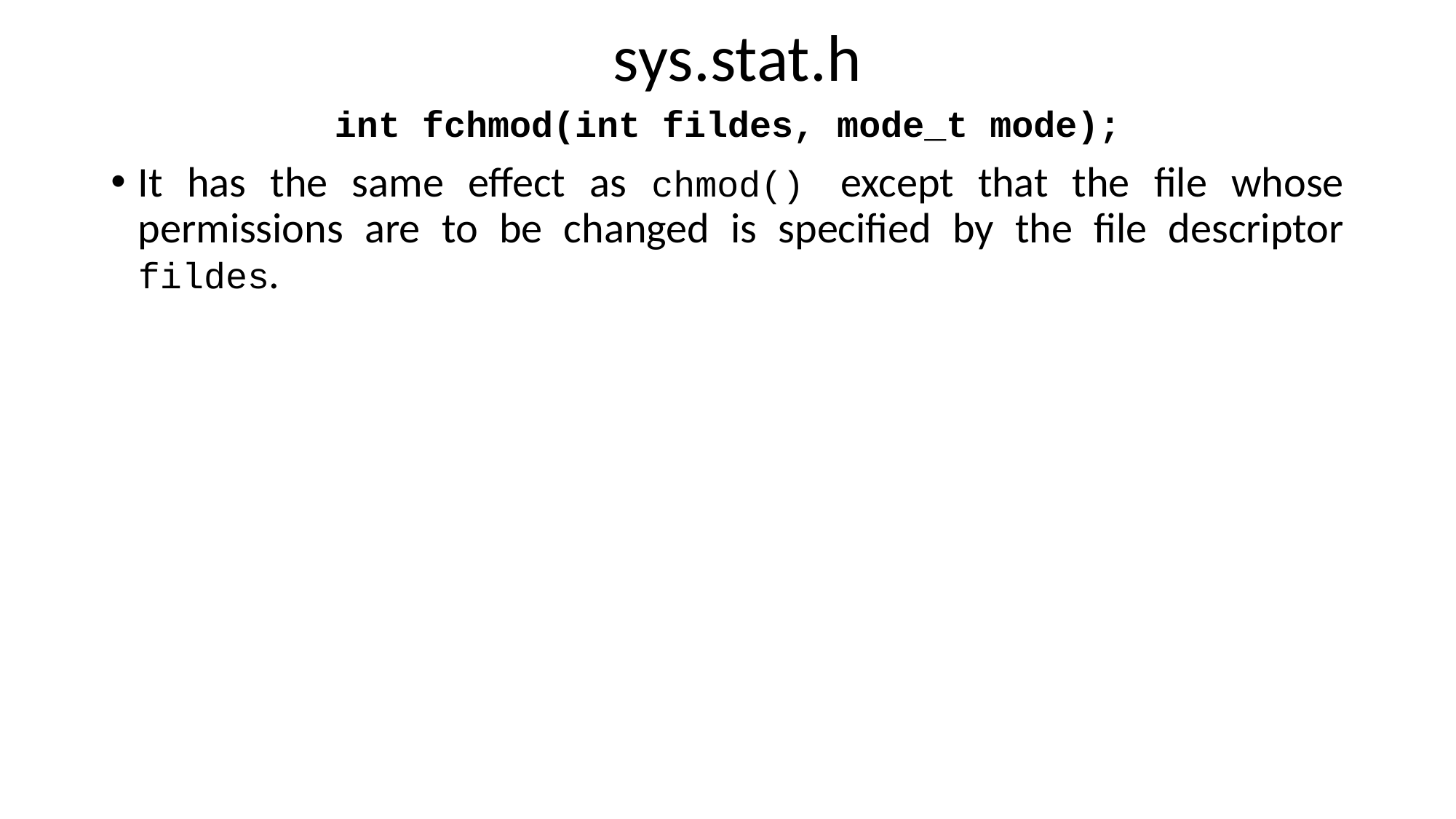

# sys.stat.h
int fchmod(int fildes, mode_t mode);
It has the same effect as chmod() except that the file whose permissions are to be changed is specified by the file descriptor fildes.